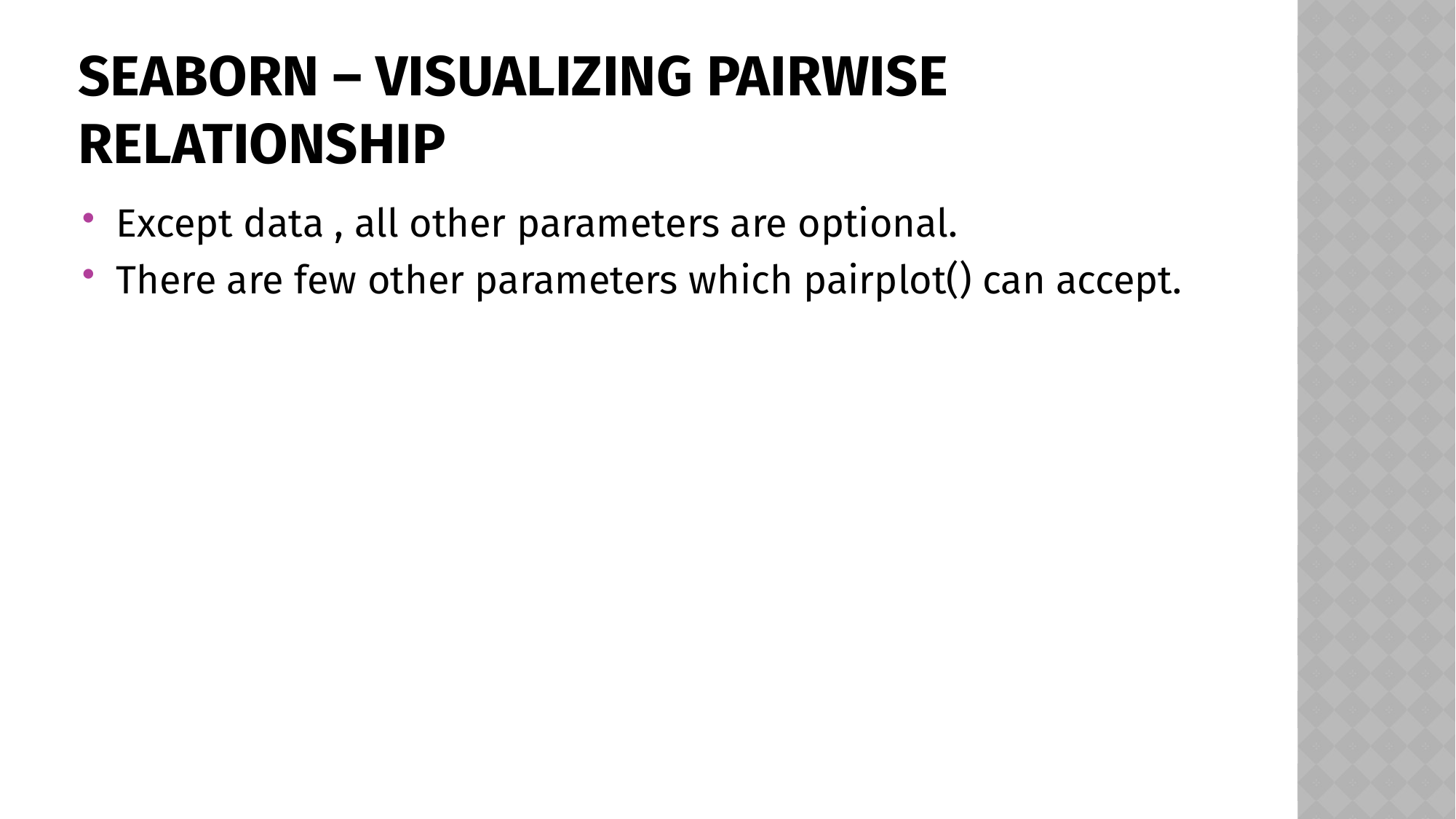

# Seaborn – visualizing pairwise relationship
Except data , all other parameters are optional.
There are few other parameters which pairplot() can accept.